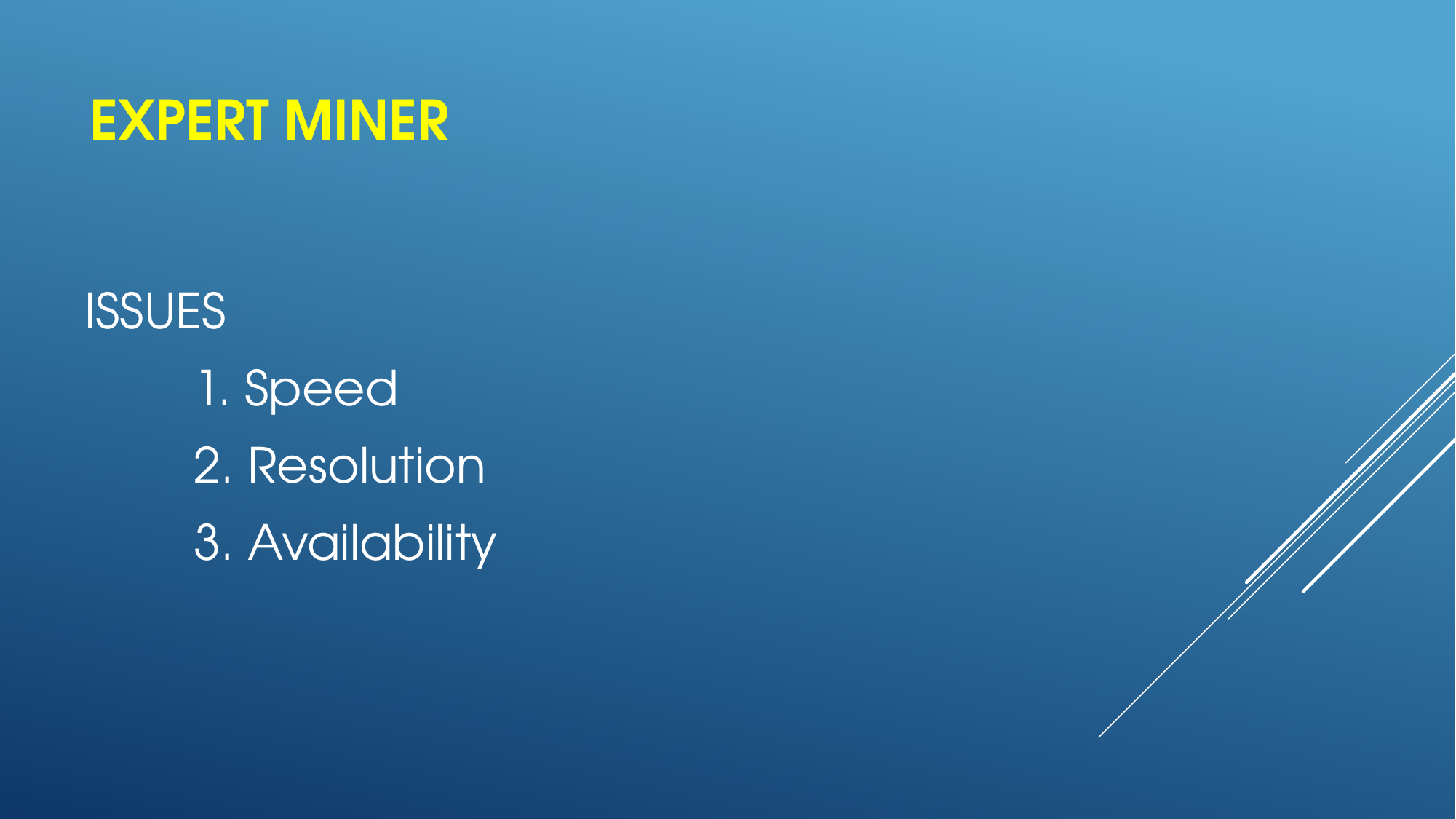

# Expert miner
ISSUES
	1. Speed
	2. Resolution
	3. Availability